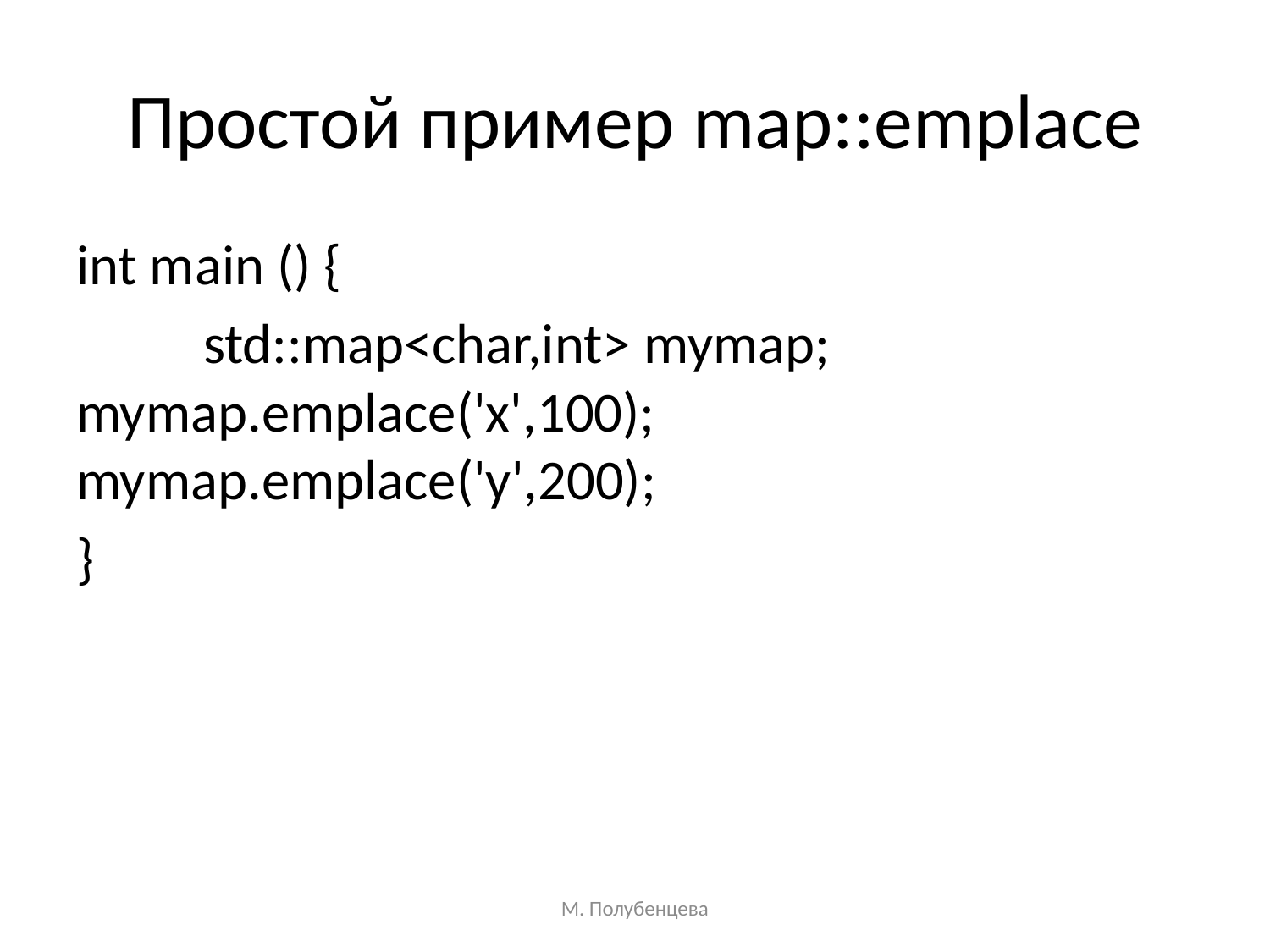

# Простой пример map::emplace
int main () {
	std::map<char,int> mymap; 	mymap.emplace('x',100); 	mymap.emplace('y',200);
}
М. Полубенцева